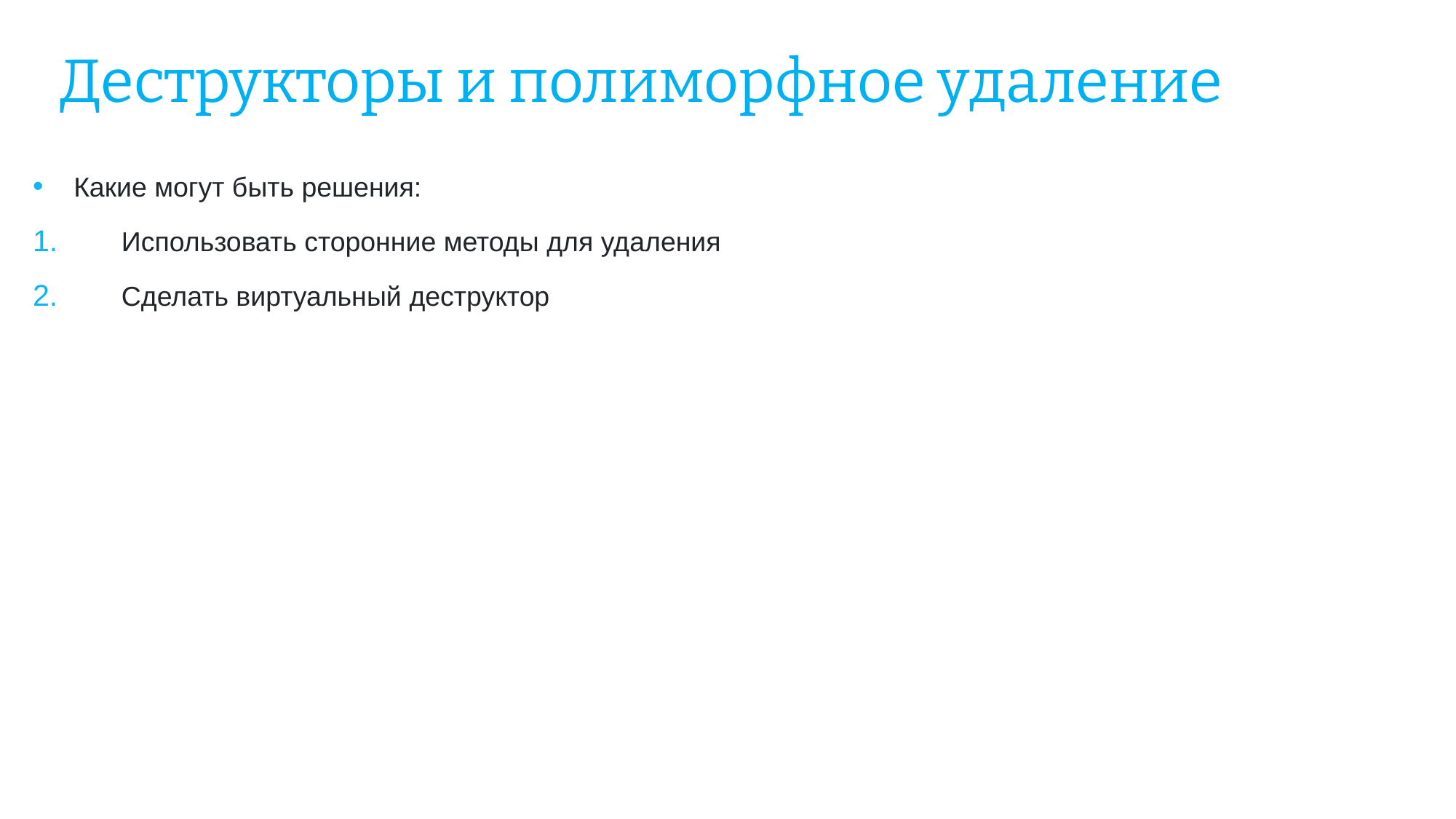

Деструкторы и полиморфное удаление
Какие могут быть решения:
Использовать сторонние методы для удаления
Сделать виртуальный деструктор